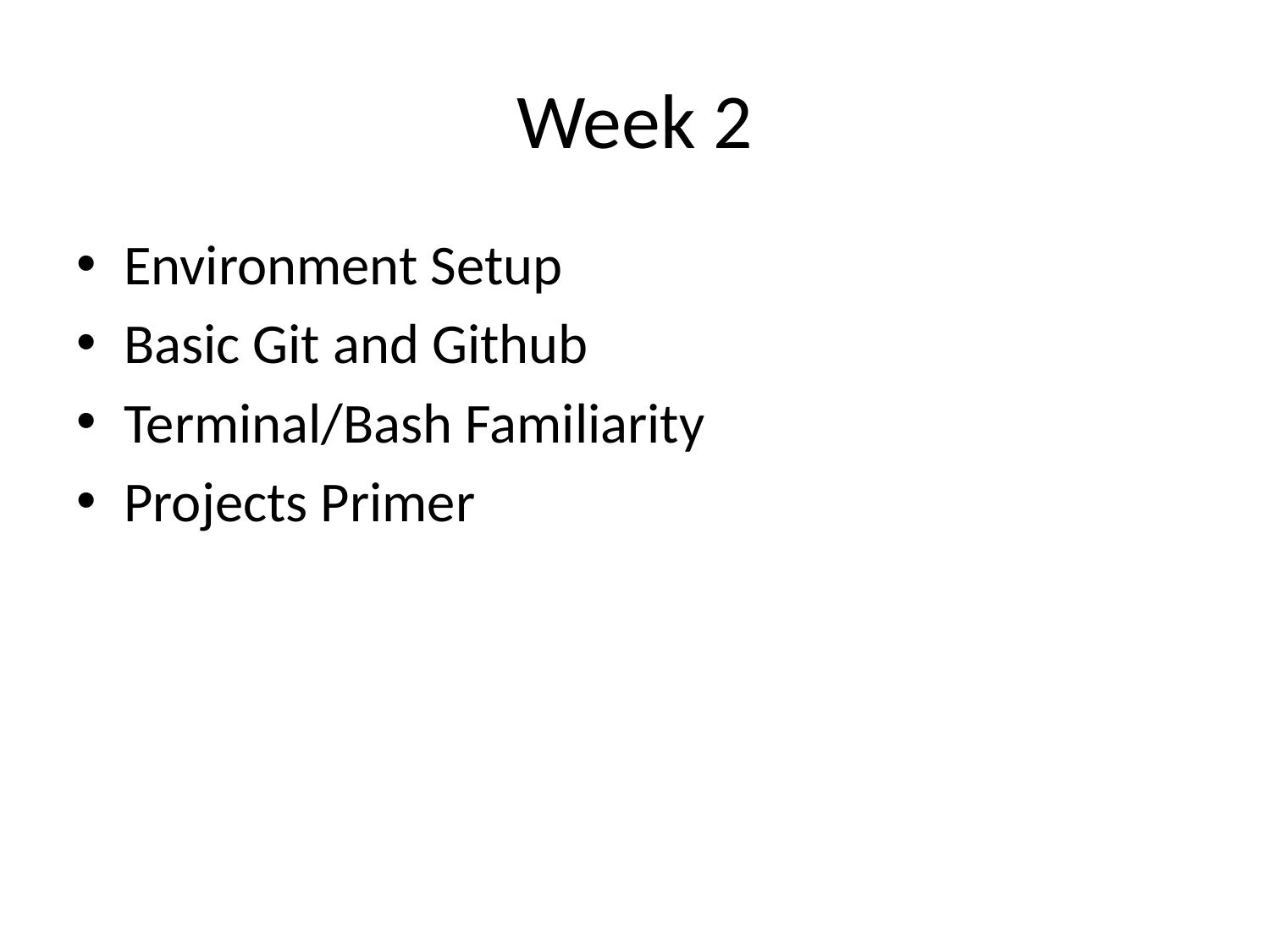

# Week 2
Environment Setup
Basic Git and Github
Terminal/Bash Familiarity
Projects Primer